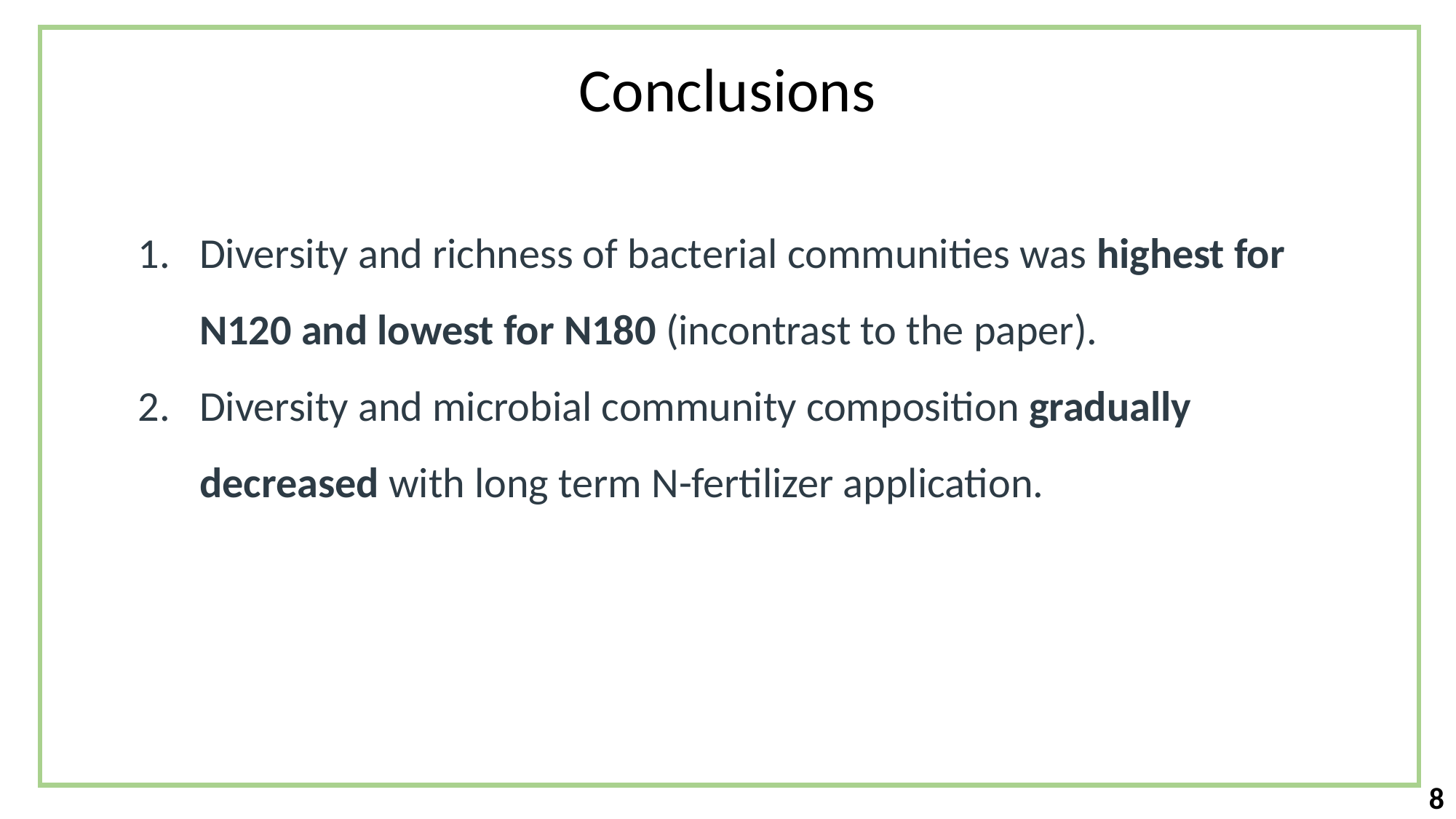

# Conclusions

Diversity and richness of bacterial communities was highest for N120 and lowest for N180 (incontrast to the paper).
Diversity and microbial community composition gradually decreased with long term N-fertilizer application.
8